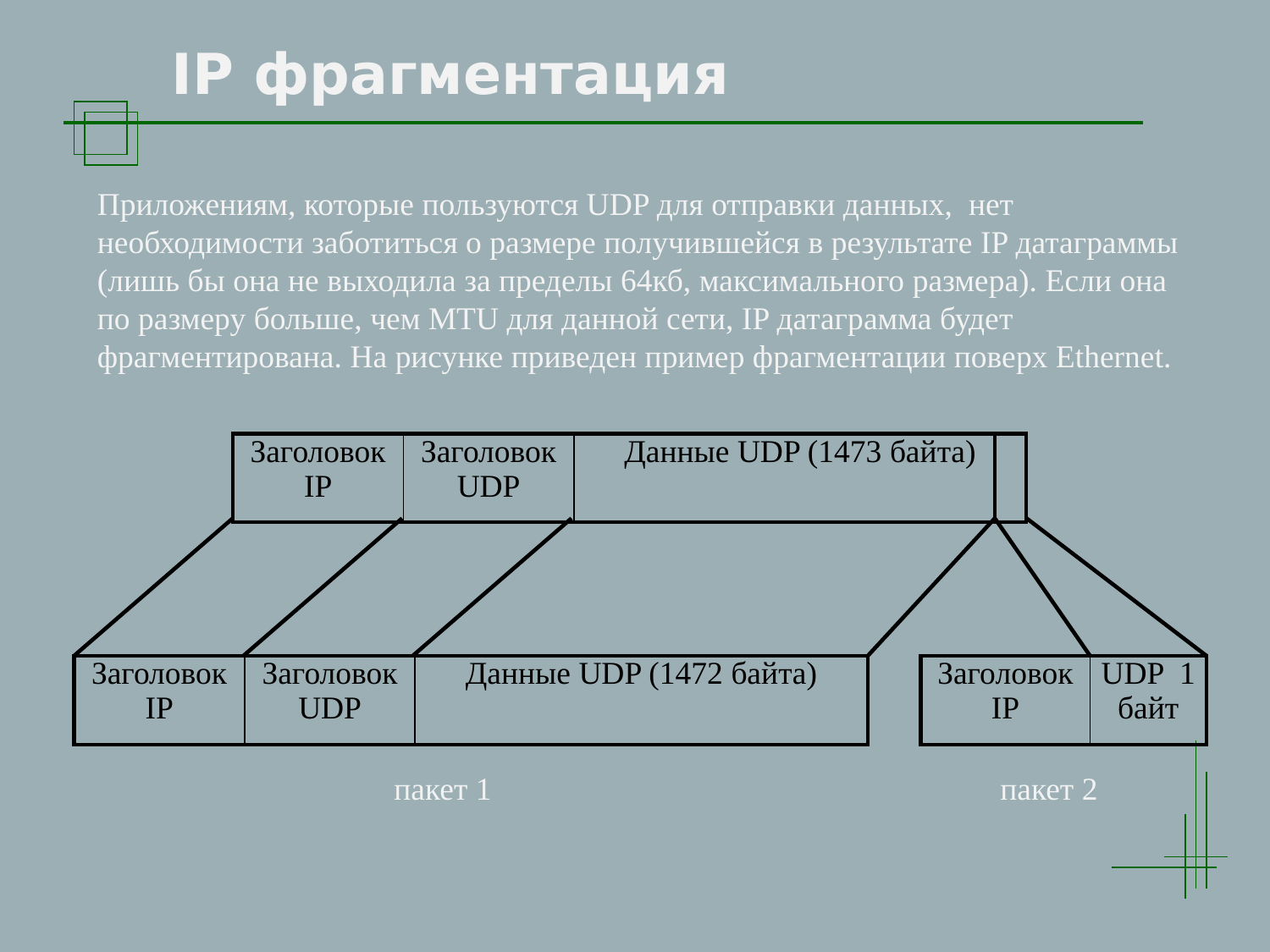

IP фрагментация

Приложениям, которые пользуются UDP для отправки данных,  нет необходимости заботиться о размере получившейся в результате IP датаграммы (лишь бы она не выходила за пределы 64кб, максимального размера). Если она по размеру больше, чем MTU для данной сети, IP датаграмма будет фрагментирована. На рисунке приведен пример фрагментации поверх Ethernet.

| Заголовок IP | Заголовок UDP | Данные UDP (1473 байта) |
| --- | --- | --- |
| Заголовок IP | Заголовок UDP | Данные UDP (1472 байта) |
| --- | --- | --- |
| Заголовок IP | UDP 1 байт |
| --- | --- |
пакет 1
пакет 2